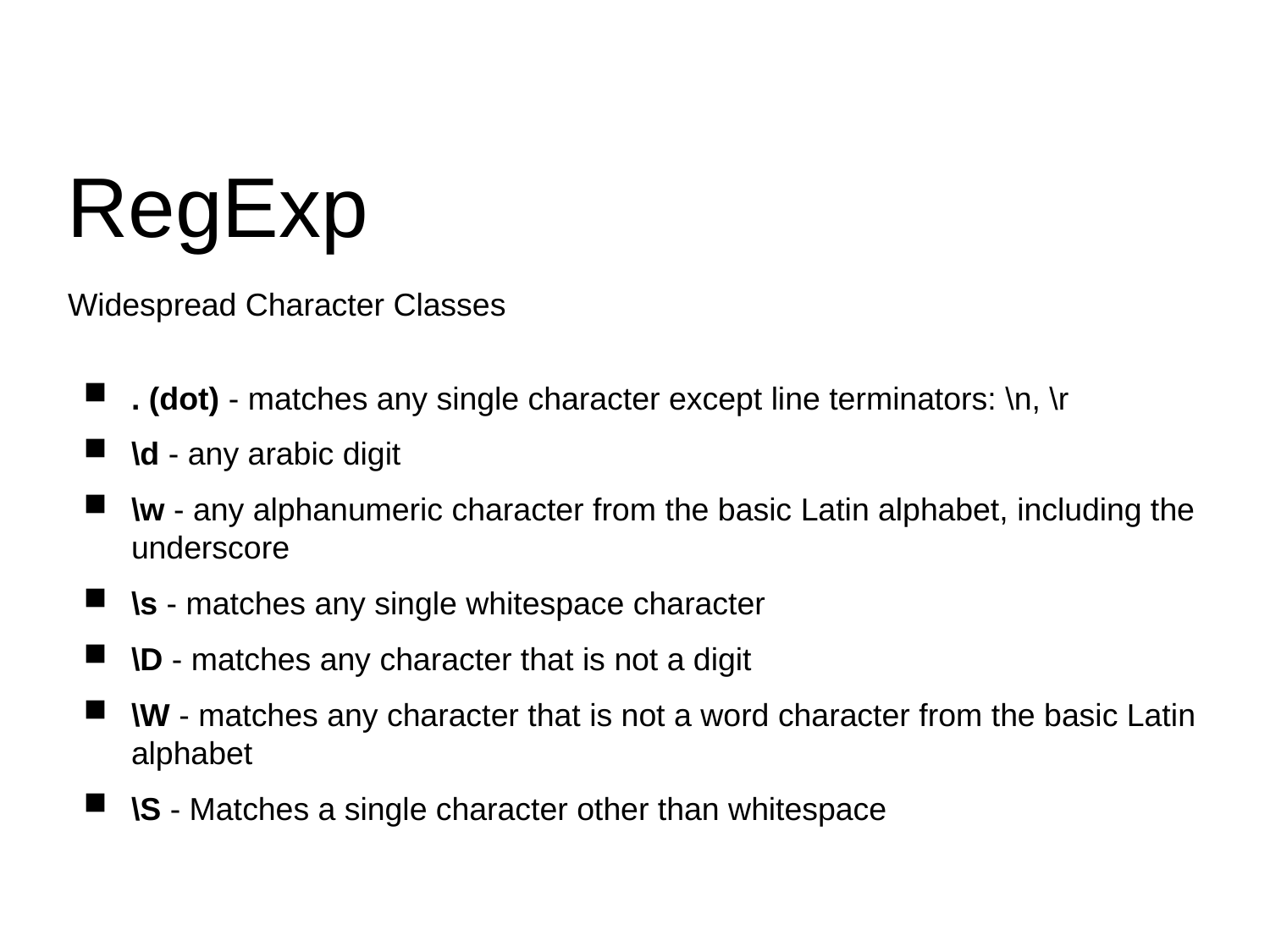

RegExp
Widespread Character Classes

. (dot) - matches any single character except line terminators: \n, \r
\d - any arabic digit
\w - any alphanumeric character from the basic Latin alphabet, including the underscore
\s - matches any single whitespace character
\D - matches any character that is not a digit
\W - matches any character that is not a word character from the basic Latin alphabet
\S - Matches a single character other than whitespace